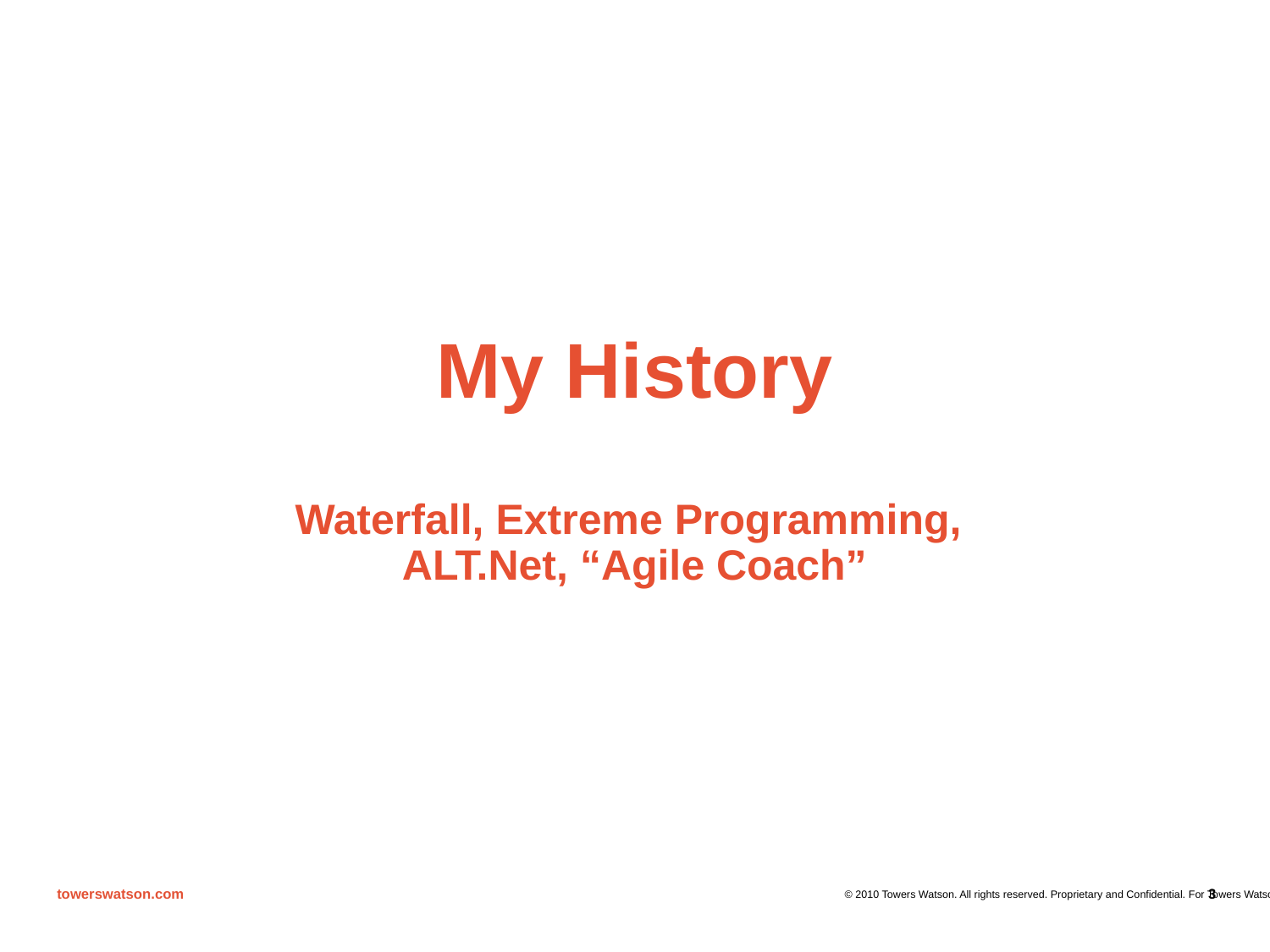

# My History Waterfall, Extreme Programming, ALT.Net, “Agile Coach”
3